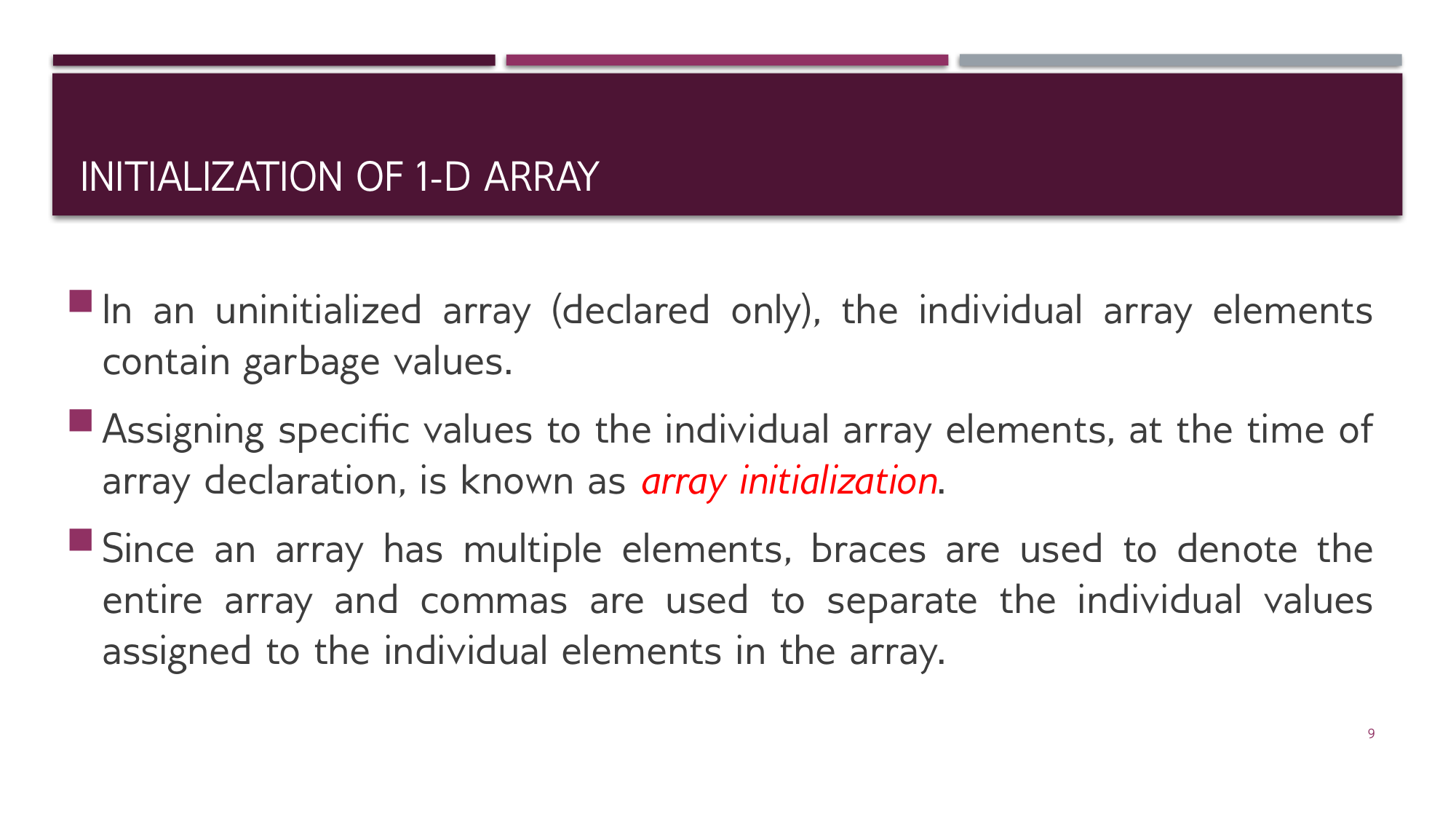

# Initialization of 1-D Array
In an uninitialized array (declared only), the individual array elements contain garbage values.
Assigning specific values to the individual array elements, at the time of array declaration, is known as array initialization.
Since an array has multiple elements, braces are used to denote the entire array and commas are used to separate the individual values assigned to the individual elements in the array.
9